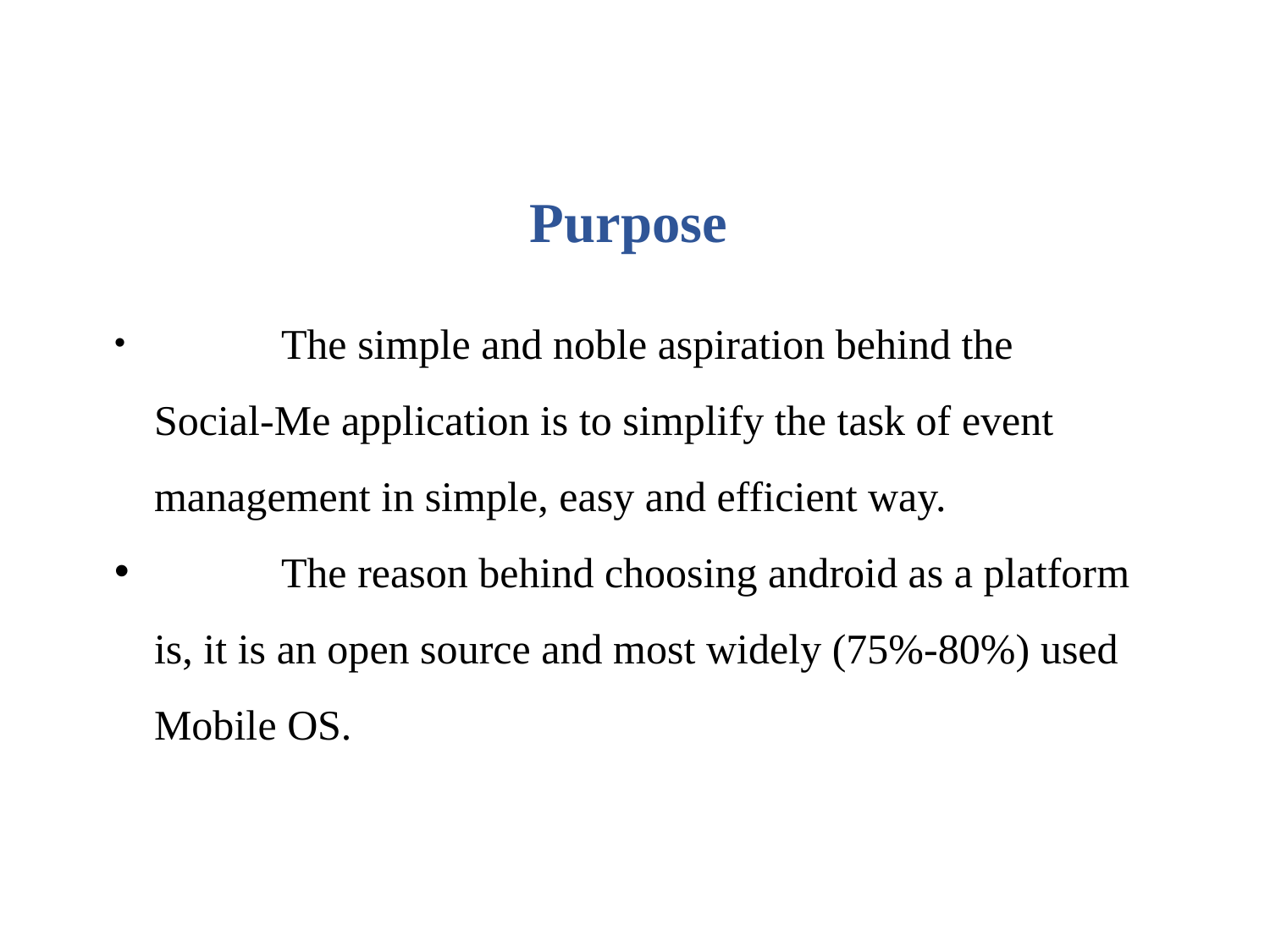

Purpose

	The simple and noble aspiration behind the Social-Me application is to simplify the task of event management in simple, easy and efficient way.
	The reason behind choosing android as a platform is, it is an open source and most widely (75%-80%) used Mobile OS.